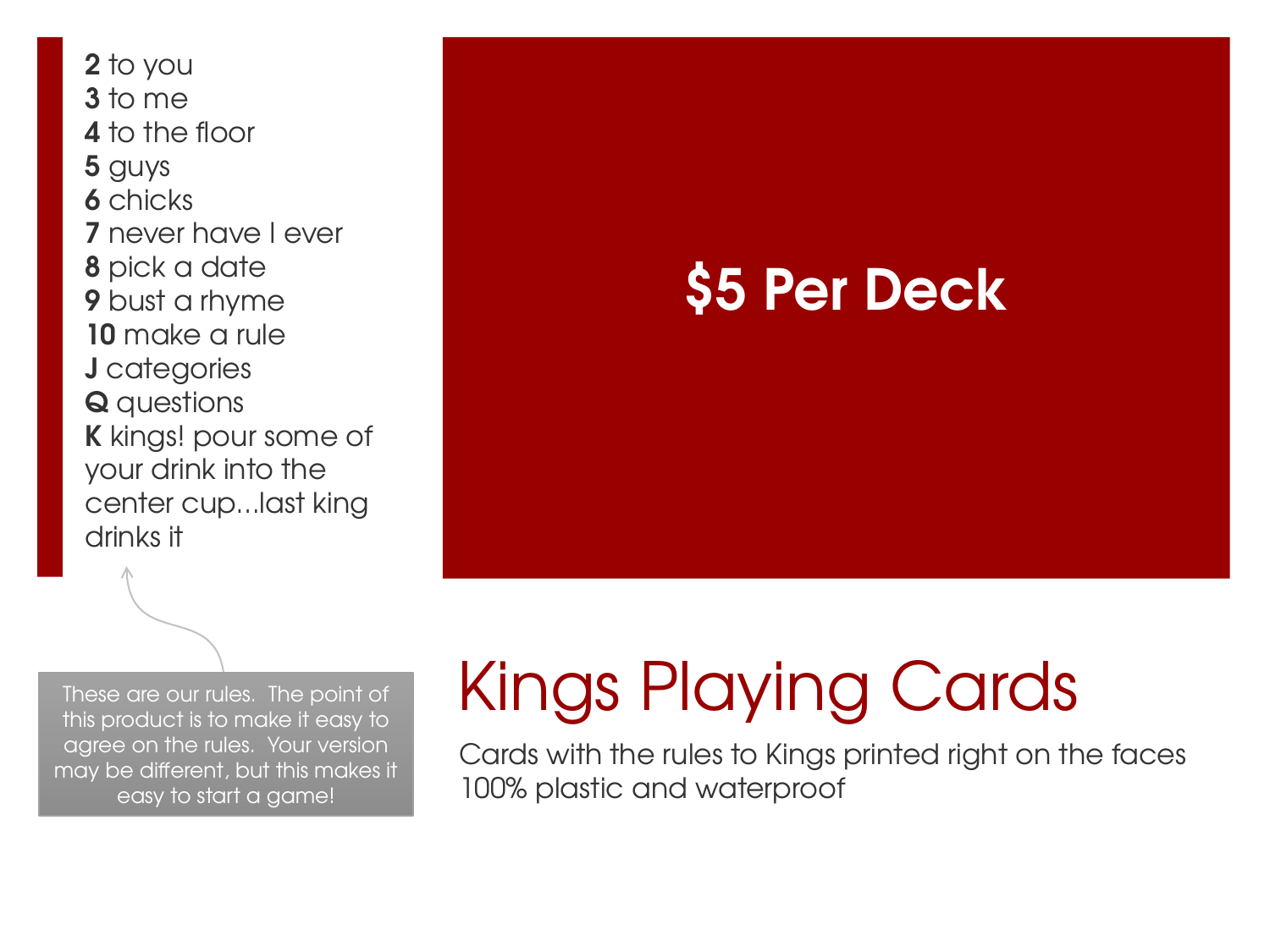

2 to you
3 to me
4 to the floor
5 guys
6 chicks
7 never have I ever
8 pick a date
9 bust a rhyme
10 make a rule
J categories
Q questions
K kings! pour some of your drink into the center cup…last king drinks it
$5 Per Deck
# Kings Playing Cards
These are our rules.  The point of this product is to make it easy to agree on the rules.  Your version may be different, but this makes it easy to start a game!
Cards with the rules to Kings printed right on the faces
100% plastic and waterproof